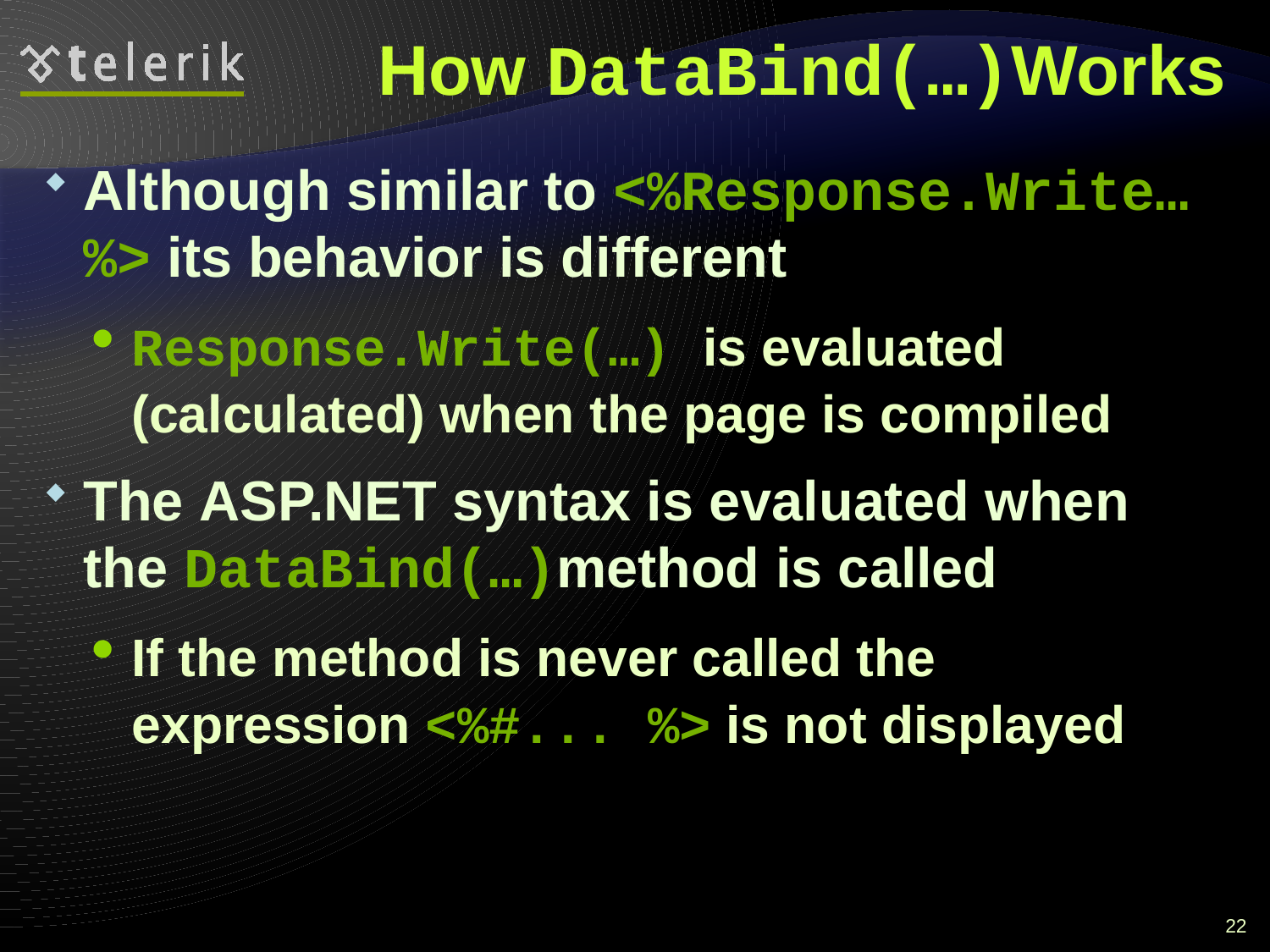

# How DataBind(…)Works
Although similar to <%Response.Write…%> its behavior is different
Response.Write(…) is evaluated (calculated) when the page is compiled
The ASP.NET syntax is evaluated when the DataBind(…)method is called
If the method is never called the expression <%#... %> is not displayed

22